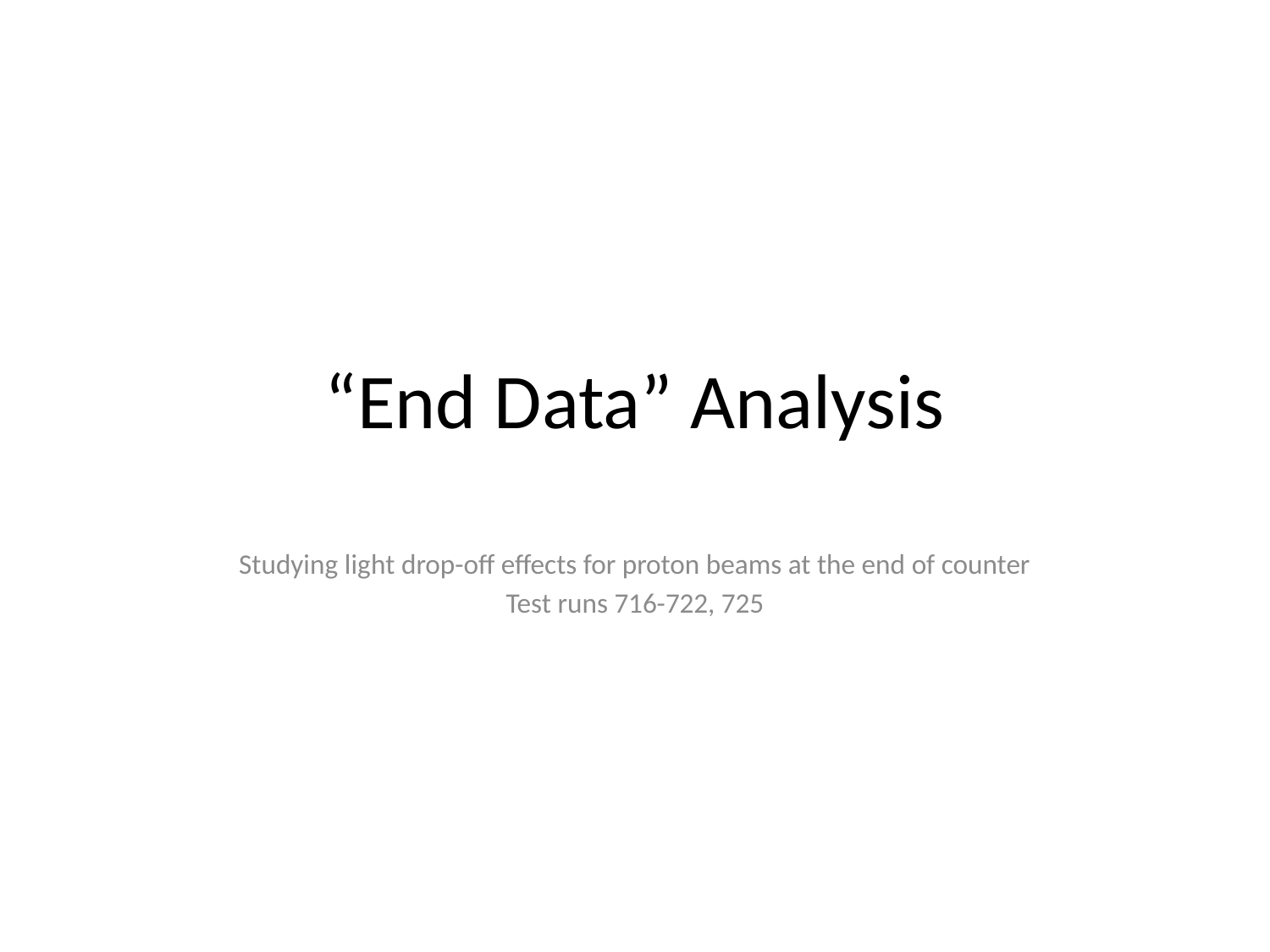

# “End Data” Analysis
Studying light drop-off effects for proton beams at the end of counter
Test runs 716-722, 725